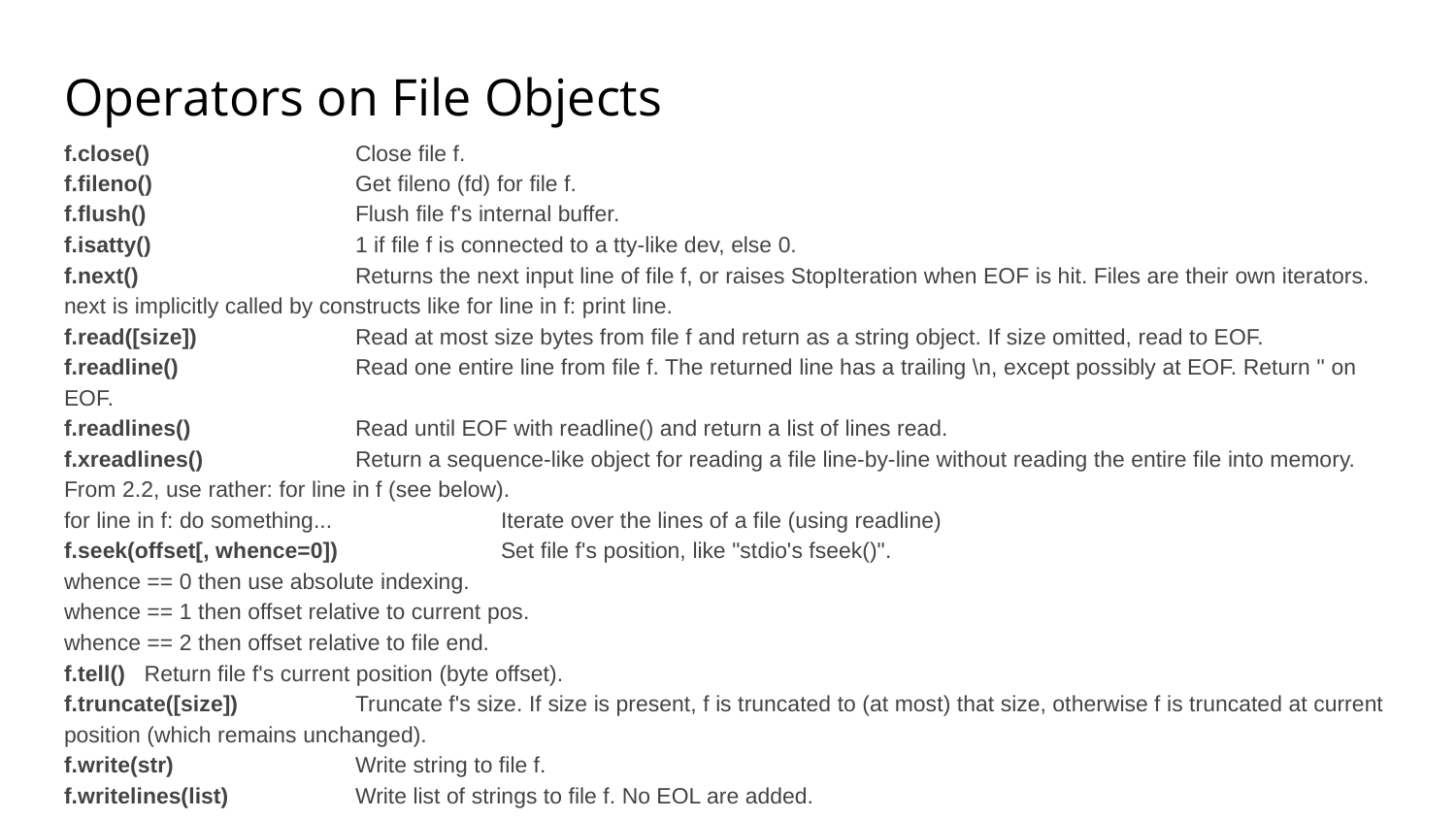

# Operators on File Objects

f.close()             	Close file f.
f.fileno()          	Get fileno (fd) for file f.
f.flush()             	Flush file f's internal buffer.
f.isatty()           	1 if file f is connected to a tty-like dev, else 0.
f.next() 		Returns the next input line of file f, or raises StopIteration when EOF is hit. Files are their own iterators. next is implicitly called by constructs like for line in f: print line.
f.read([size])  	Read at most size bytes from file f and return as a string object. If size omitted, read to EOF.
f.readline()     	Read one entire line from file f. The returned line has a trailing \n, except possibly at EOF. Return '' on EOF.
f.readlines()   	Read until EOF with readline() and return a list of lines read.
f.xreadlines() 	Return a sequence-like object for reading a file line-by-line without reading the entire file into memory. From 2.2, use rather: for line in f (see below).
for line in f: do something...    	Iterate over the lines of a file (using readline)
f.seek(offset[, whence=0])       	Set file f's position, like "stdio's fseek()".
whence == 0 then use absolute indexing.
whence == 1 then offset relative to current pos.
whence == 2 then offset relative to file end.
f.tell()   Return file f's current position (byte offset).
f.truncate([size])          	Truncate f's size. If size is present, f is truncated to (at most) that size, otherwise f is truncated at current position (which remains unchanged).
f.write(str)      	Write string to file f.
f.writelines(list) 	Write list of strings to file f. No EOL are added.